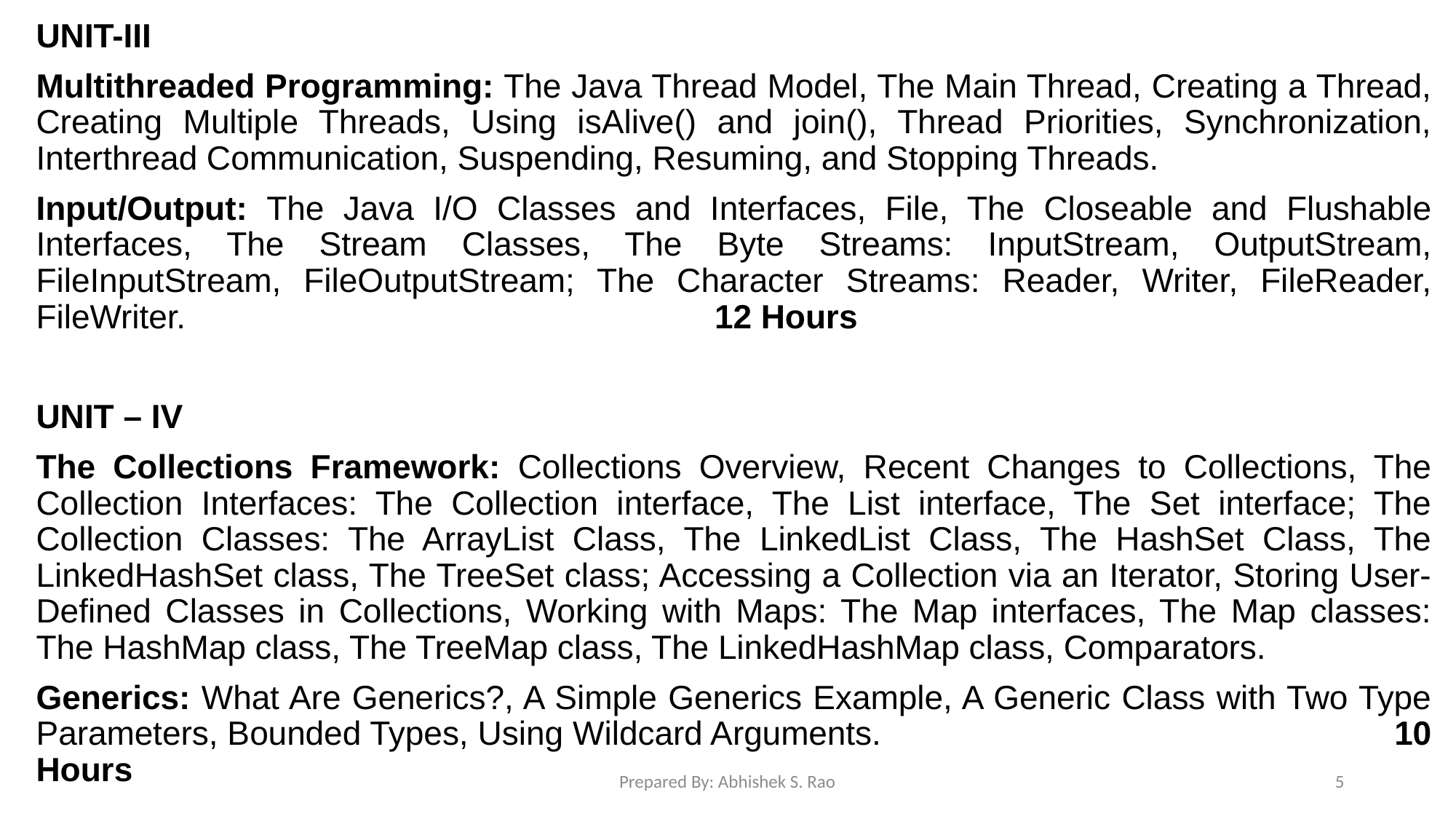

UNIT-III
Multithreaded Programming: The Java Thread Model, The Main Thread, Creating a Thread, Creating Multiple Threads, Using isAlive() and join(), Thread Priorities, Synchronization, Interthread Communication, Suspending, Resuming, and Stopping Threads.
Input/Output: The Java I/O Classes and Interfaces, File, The Closeable and Flushable Interfaces, The Stream Classes, The Byte Streams: InputStream, OutputStream, FileInputStream, FileOutputStream; The Character Streams: Reader, Writer, FileReader, FileWriter.                                                         12 Hours

UNIT – IV
The Collections Framework: Collections Overview, Recent Changes to Collections, The Collection Interfaces: The Collection interface, The List interface, The Set interface; The Collection Classes: The ArrayList Class, The LinkedList Class, The HashSet Class, The LinkedHashSet class, The TreeSet class; Accessing a Collection via an Iterator, Storing User-Defined Classes in Collections, Working with Maps: The Map interfaces, The Map classes: The HashMap class, The TreeMap class, The LinkedHashMap class, Comparators.
Generics: What Are Generics?, A Simple Generics Example, A Generic Class with Two Type Parameters, Bounded Types, Using Wildcard Arguments.                                       			     10 Hours

Prepared By: Abhishek S. Rao
5